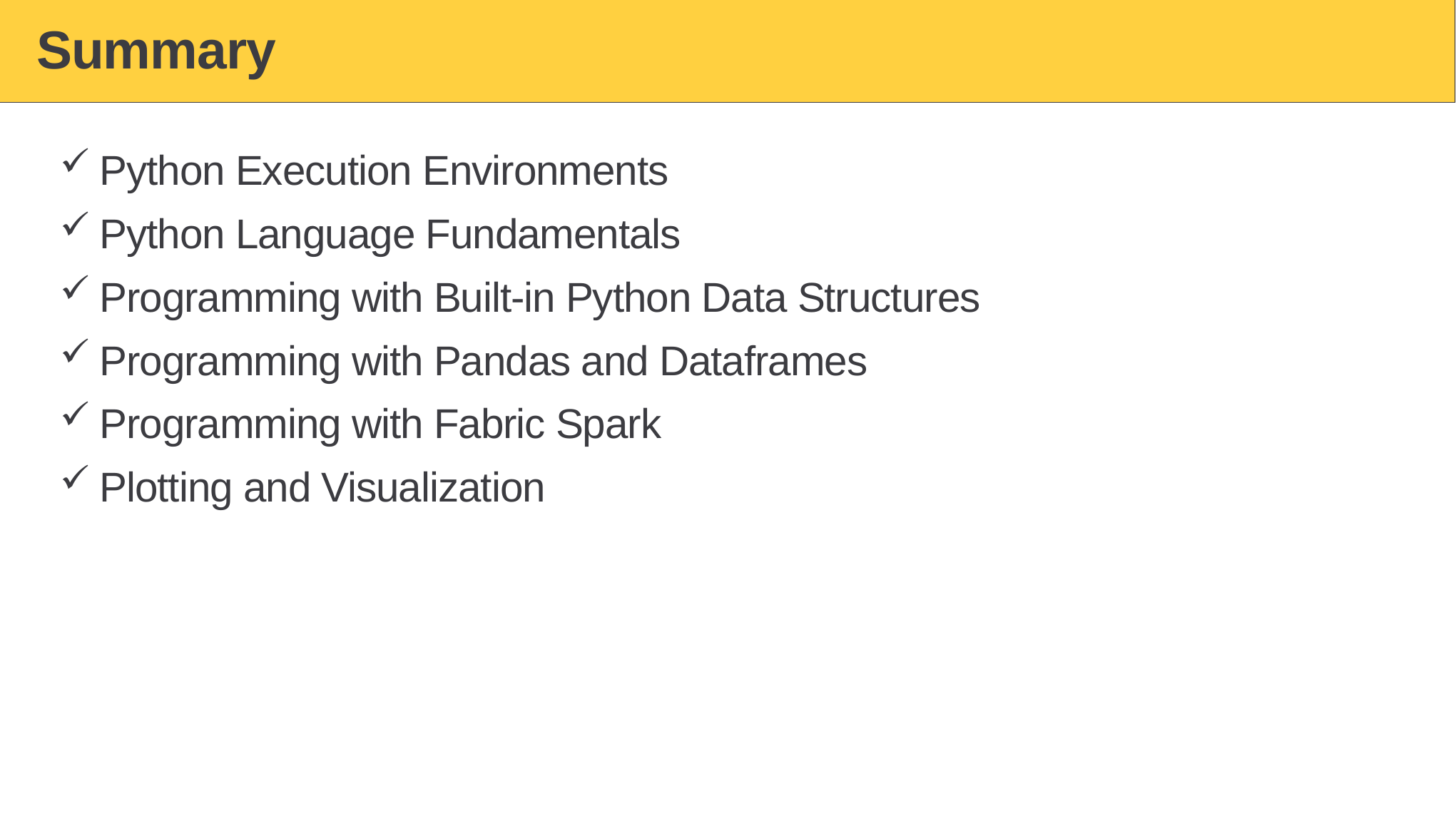

# Summary
Python Execution Environments
Python Language Fundamentals
Programming with Built-in Python Data Structures
Programming with Pandas and Dataframes
Programming with Fabric Spark
Plotting and Visualization